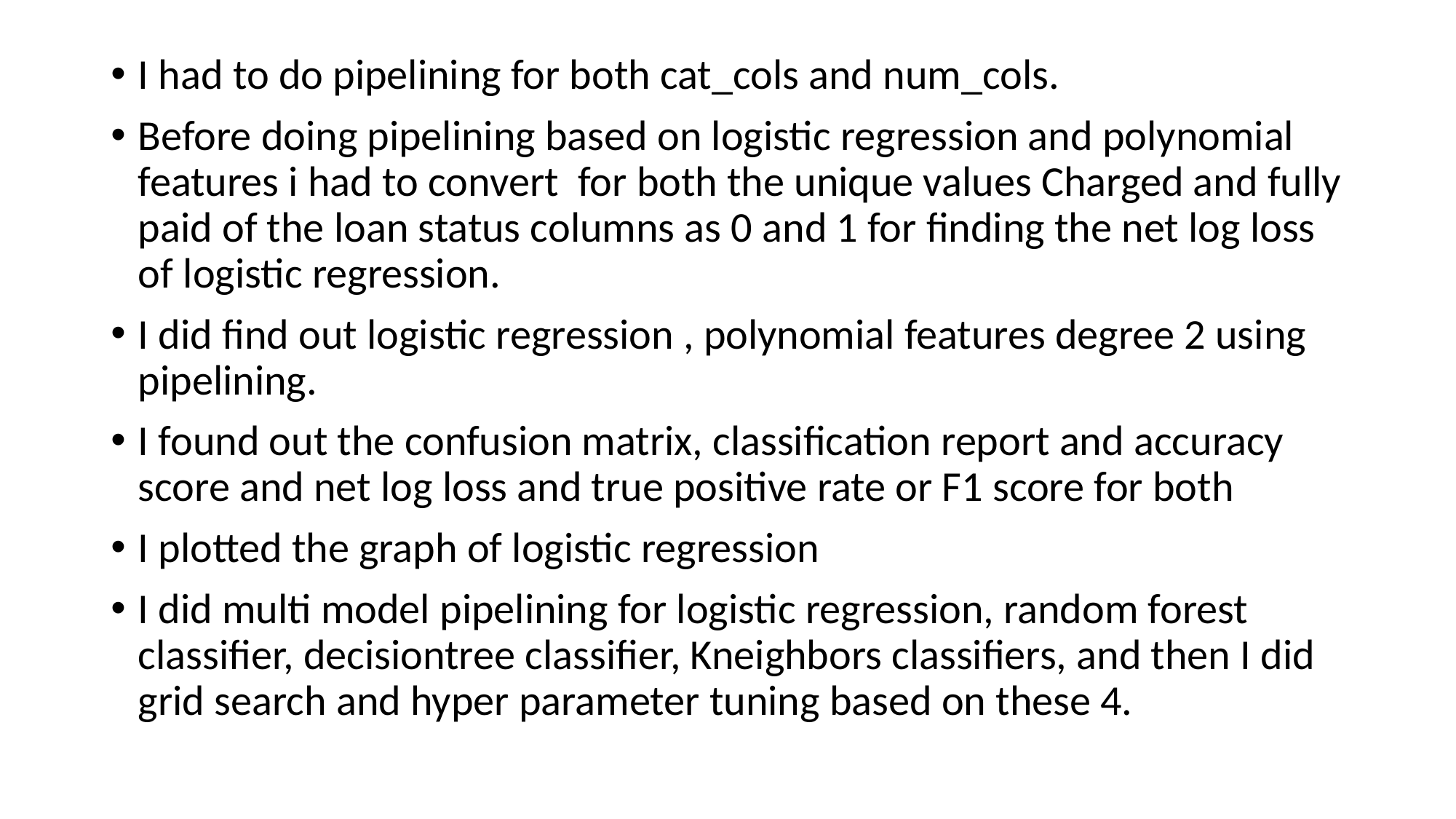

I had to do pipelining for both cat_cols and num_cols.
Before doing pipelining based on logistic regression and polynomial features i had to convert  for both the unique values Charged and fully paid of the loan status columns as 0 and 1 for finding the net log loss of logistic regression.
I did find out logistic regression , polynomial features degree 2 using  pipelining.
I found out the confusion matrix, classification report and accuracy score and net log loss and true positive rate or F1 score for both
I plotted the graph of logistic regression
I did multi model pipelining for logistic regression, random forest classifier, decisiontree classifier, Kneighbors classifiers, and then I did grid search and hyper parameter tuning based on these 4.